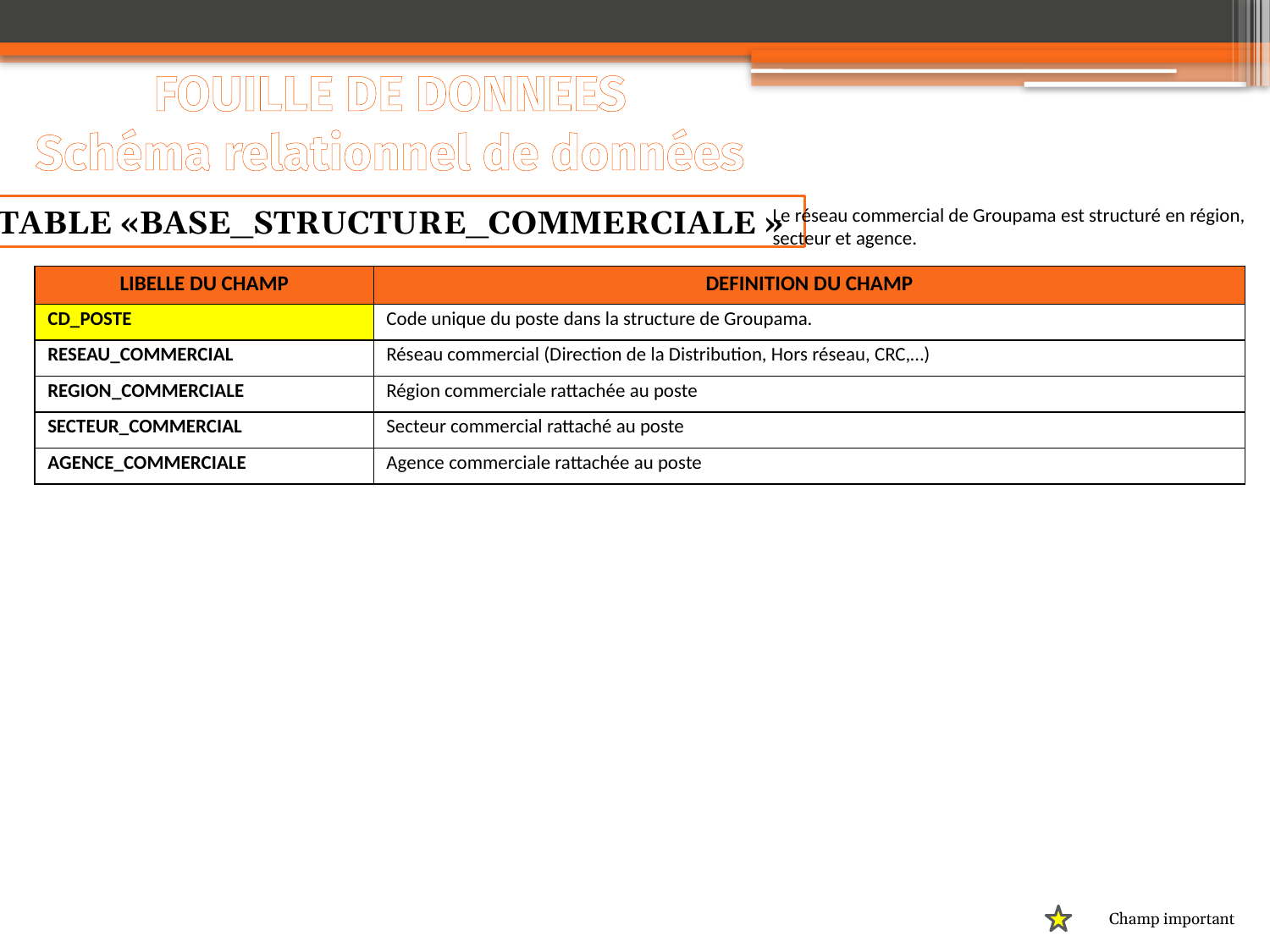

# FOUILLE DE DONNEES Schéma relationnel de données
Table «BASE_Structure_Commerciale »
Le réseau commercial de Groupama est structuré en région, secteur et agence.
| LIBELLE DU CHAMP | DEFINITION DU CHAMP |
| --- | --- |
| CD\_POSTE | Code unique du poste dans la structure de Groupama. |
| RESEAU\_COMMERCIAL | Réseau commercial (Direction de la Distribution, Hors réseau, CRC,…) |
| REGION\_COMMERCIALE | Région commerciale rattachée au poste |
| SECTEUR\_COMMERCIAL | Secteur commercial rattaché au poste |
| AGENCE\_COMMERCIALE | Agence commerciale rattachée au poste |
Champ important